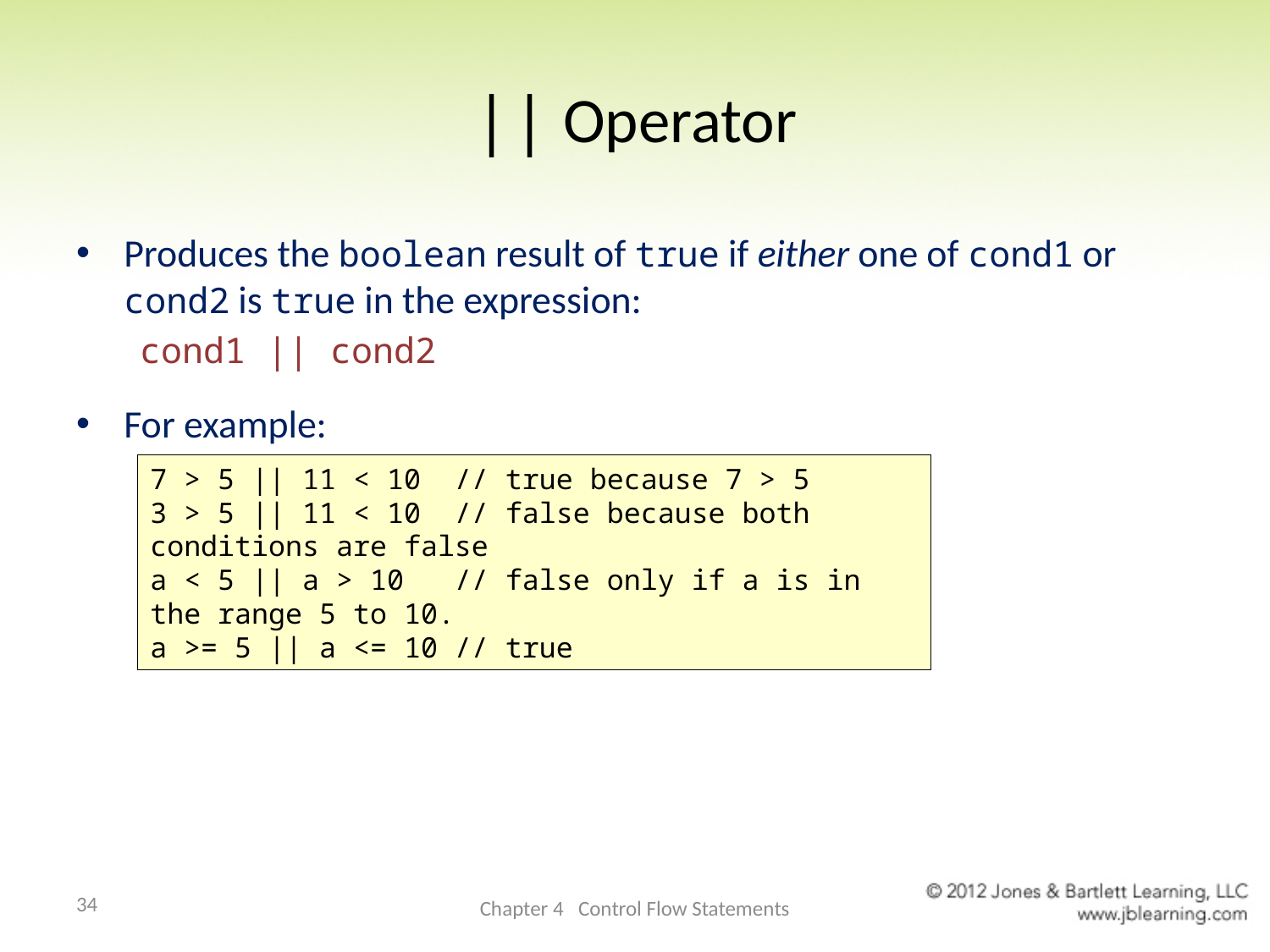

# || Operator
Produces the boolean result of true if either one of cond1 or cond2 is true in the expression:
cond1 || cond2
For example:

7 > 5 || 11 < 10  // true because 7 > 5
3 > 5 || 11 < 10  // false because both conditions are false
a < 5 || a > 10   // false only if a is in the range 5 to 10.
a >= 5 || a <= 10 // true
34
Chapter 4   Control Flow Statements